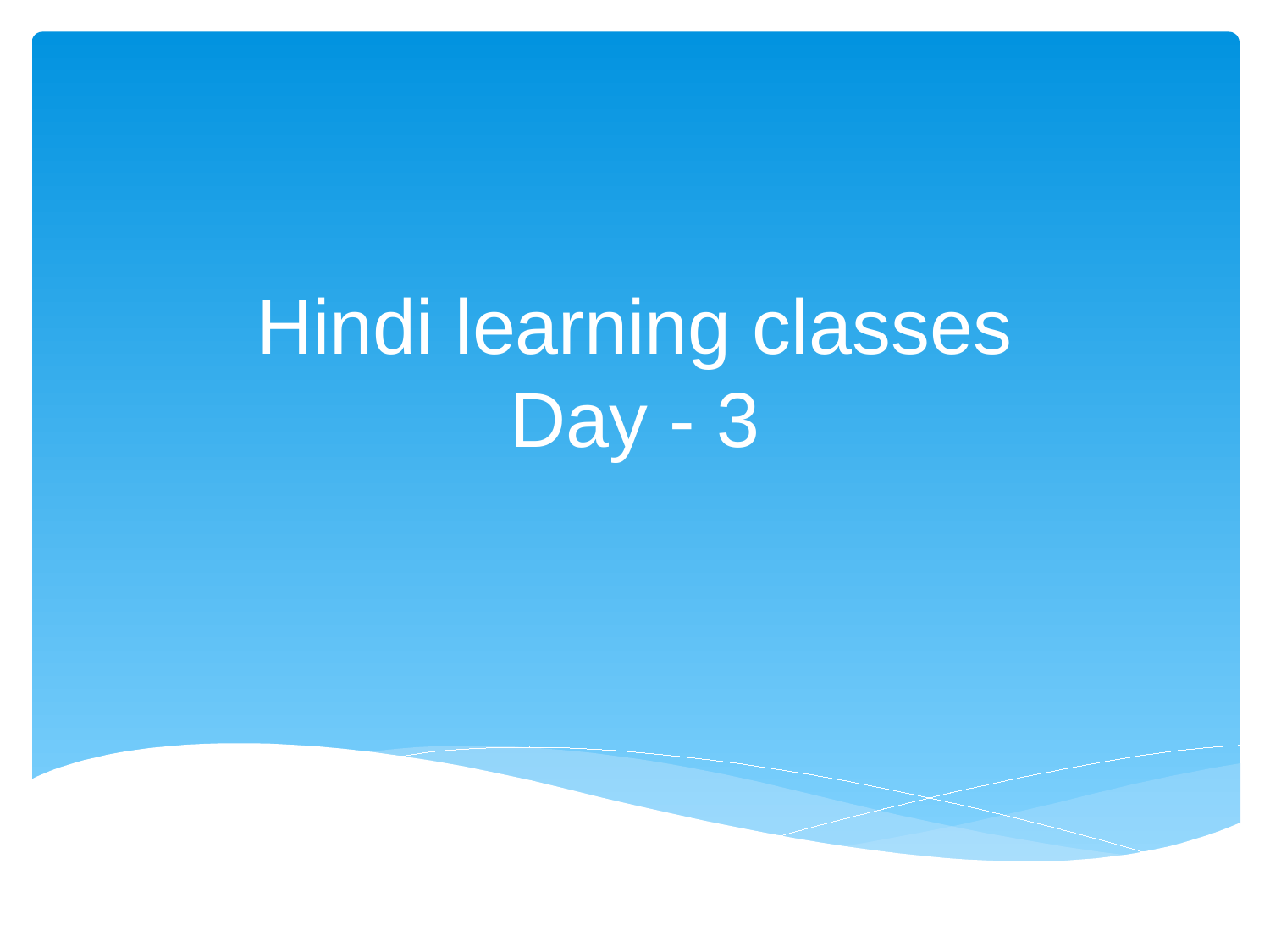

# Hindi learning classes Day - 3